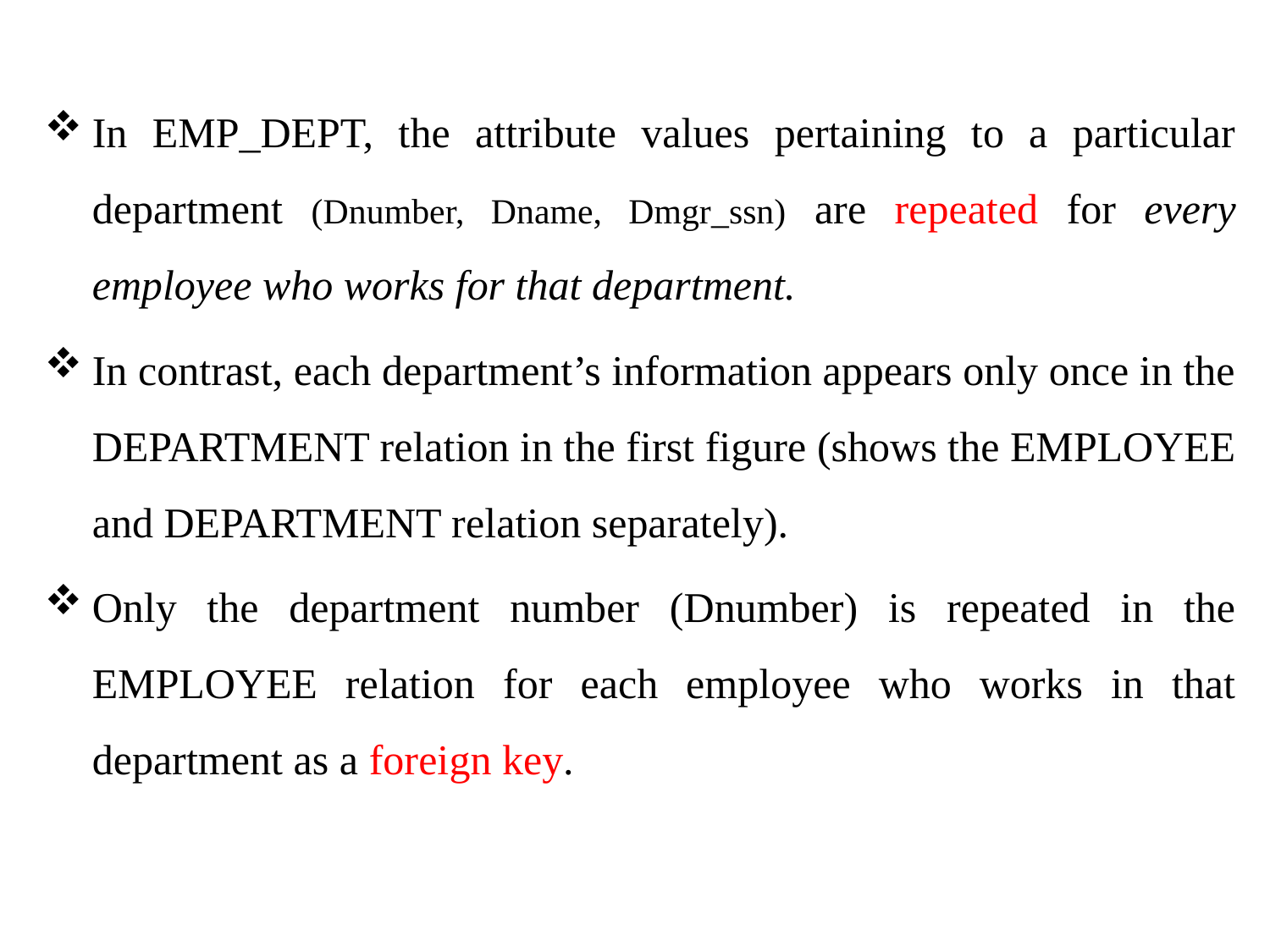

In EMP_DEPT, the attribute values pertaining to a particular department (Dnumber, Dname, Dmgr_ssn) are repeated for every employee who works for that department.
In contrast, each department’s information appears only once in the DEPARTMENT relation in the first figure (shows the EMPLOYEE and DEPARTMENT relation separately).
Only the department number (Dnumber) is repeated in the EMPLOYEE relation for each employee who works in that department as a foreign key.